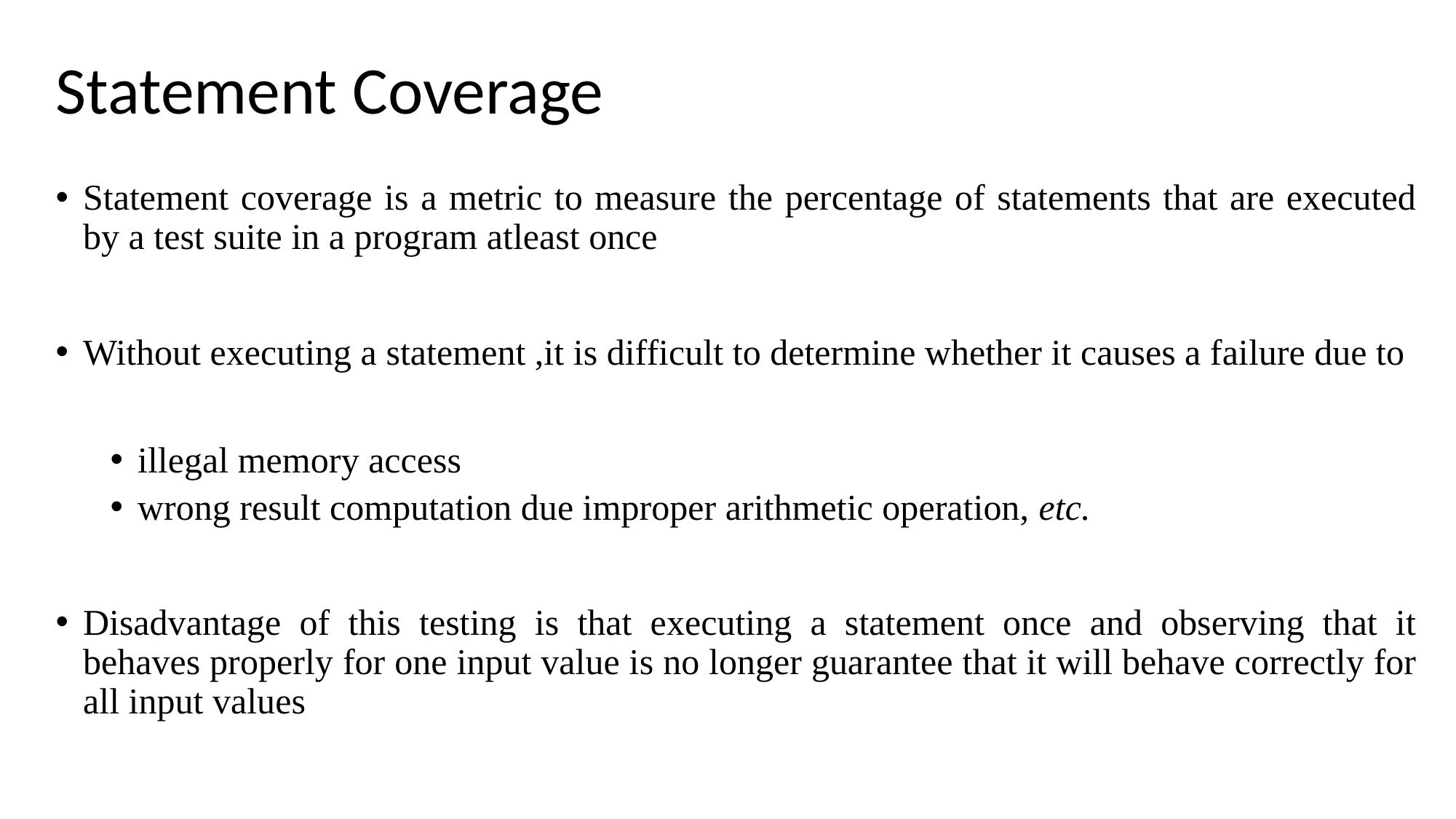

# Statement Coverage
Statement coverage is a metric to measure the percentage of statements that are executed by a test suite in a program atleast once

Without executing a statement ,it is difficult to determine whether it causes a failure due to

illegal memory access
wrong result computation due improper arithmetic operation, etc.

Disadvantage of this testing is that executing a statement once and observing that it behaves properly for one input value is no longer guarantee that it will behave correctly for all input values